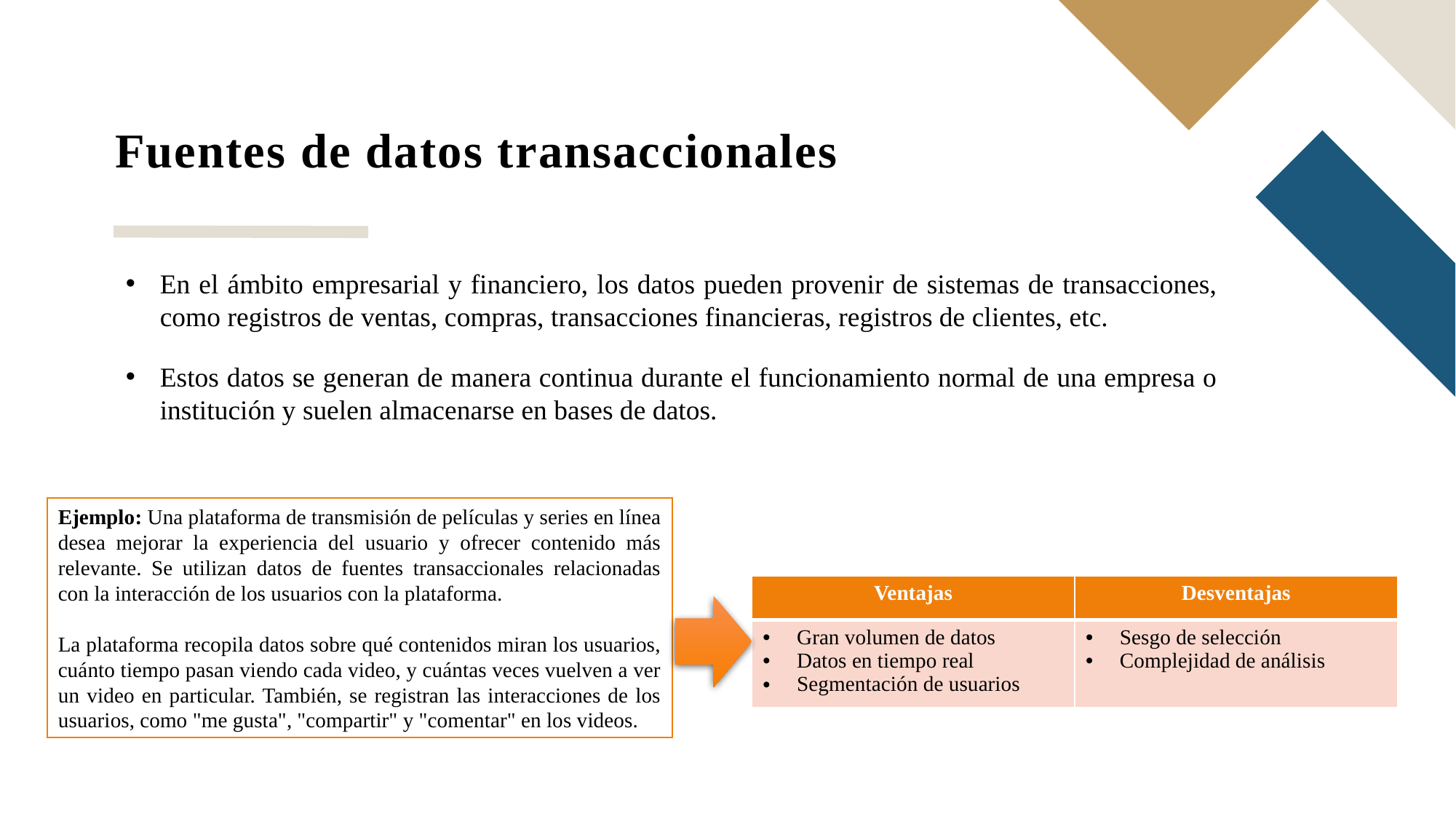

# Fuentes de datos transaccionales
En el ámbito empresarial y financiero, los datos pueden provenir de sistemas de transacciones, como registros de ventas, compras, transacciones financieras, registros de clientes, etc.
Estos datos se generan de manera continua durante el funcionamiento normal de una empresa o institución y suelen almacenarse en bases de datos.
Ejemplo: Una plataforma de transmisión de películas y series en línea desea mejorar la experiencia del usuario y ofrecer contenido más relevante. Se utilizan datos de fuentes transaccionales relacionadas con la interacción de los usuarios con la plataforma.

La plataforma recopila datos sobre qué contenidos miran los usuarios, cuánto tiempo pasan viendo cada video, y cuántas veces vuelven a ver un video en particular. También, se registran las interacciones de los usuarios, como "me gusta", "compartir" y "comentar" en los videos.
| Ventajas | Desventajas |
| --- | --- |
| Gran volumen de datos Datos en tiempo real Segmentación de usuarios | Sesgo de selección Complejidad de análisis |